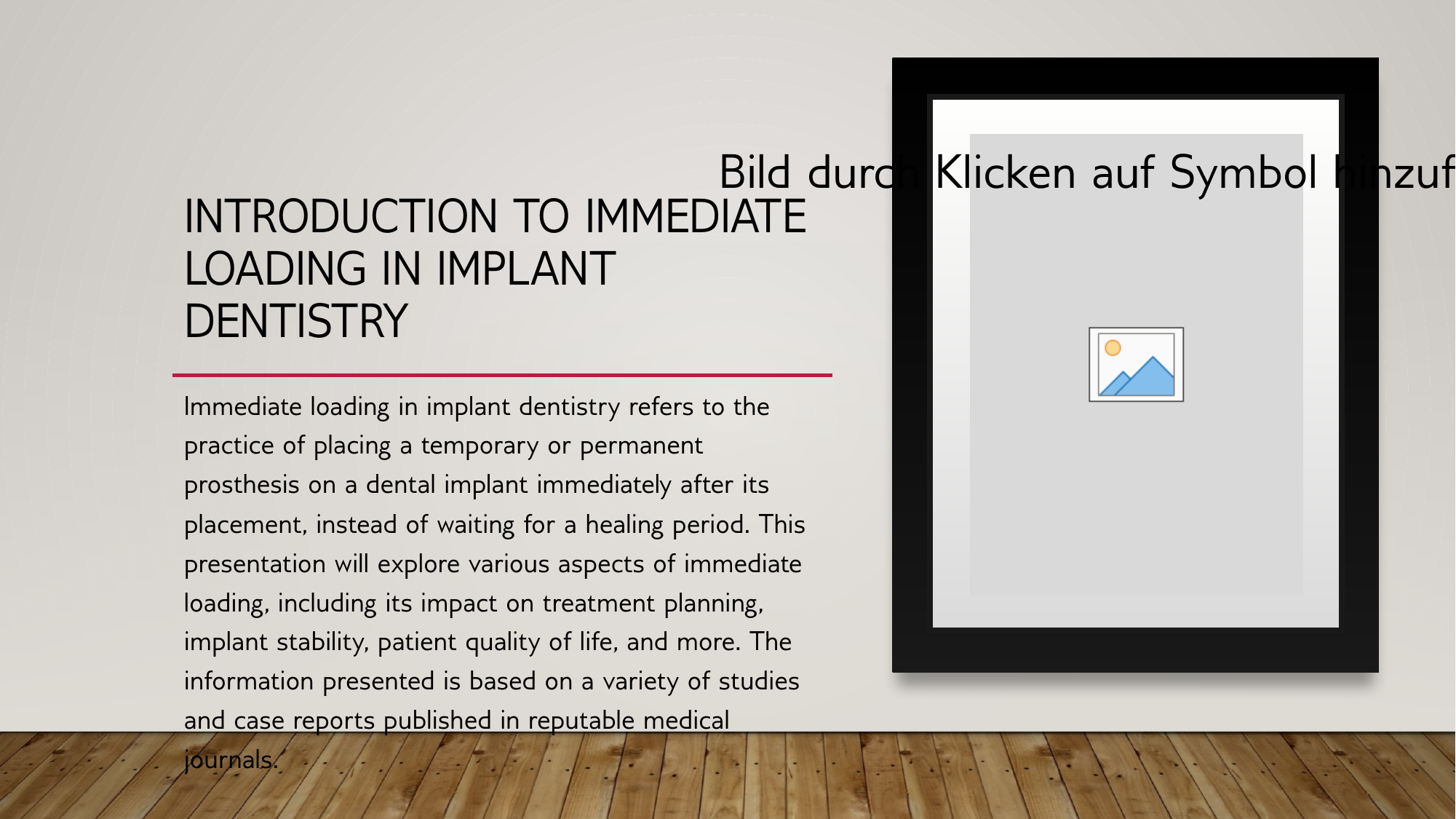

# Introduction to Immediate Loading in Implant Dentistry
Immediate loading in implant dentistry refers to the practice of placing a temporary or permanent prosthesis on a dental implant immediately after its placement, instead of waiting for a healing period. This presentation will explore various aspects of immediate loading, including its impact on treatment planning, implant stability, patient quality of life, and more. The information presented is based on a variety of studies and case reports published in reputable medical journals.